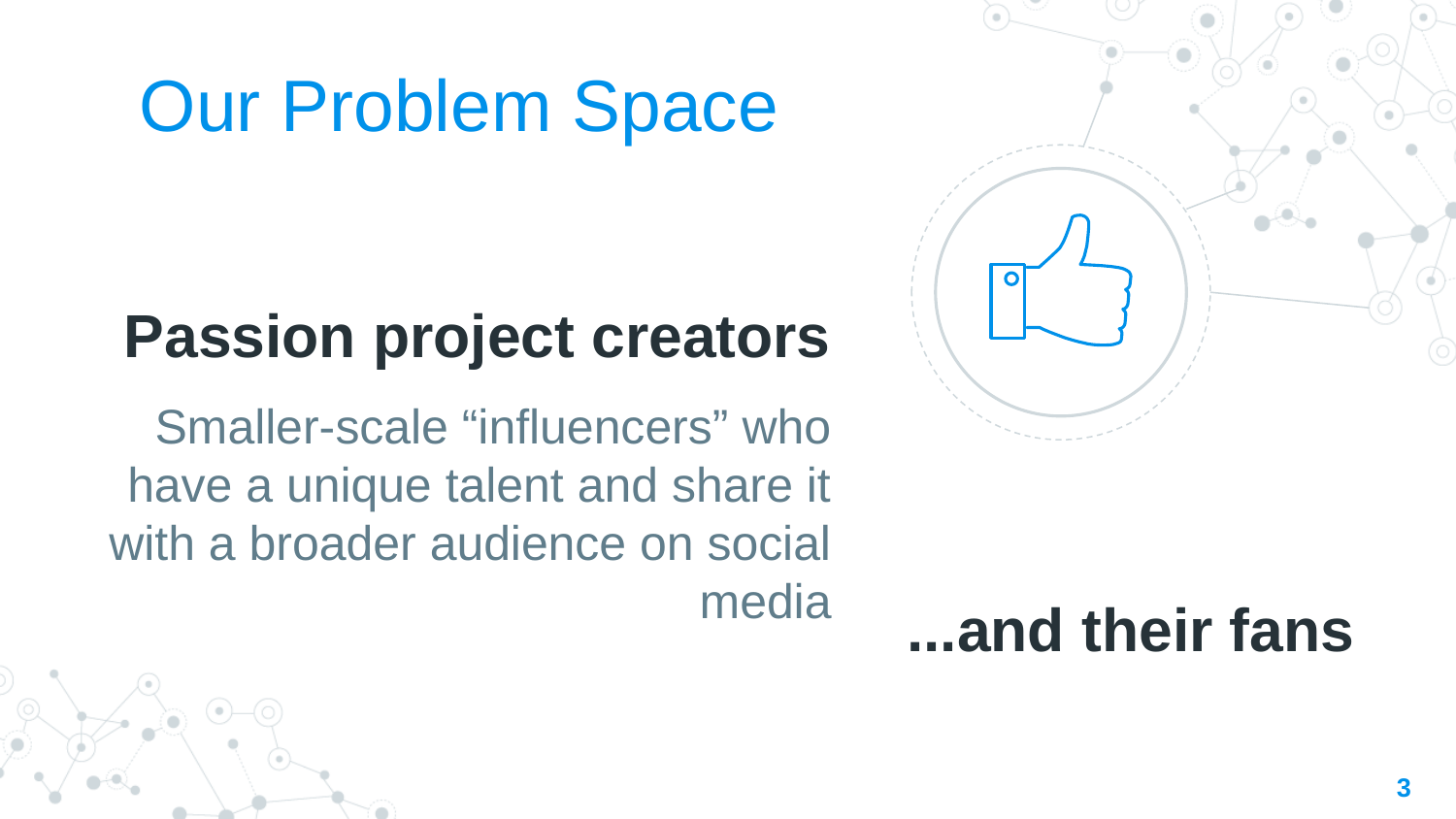

Our Problem Space

Passion project creators

Smaller-scale “influencers” who have a unique talent and share it with a broader audience on social media
...and their fans
3